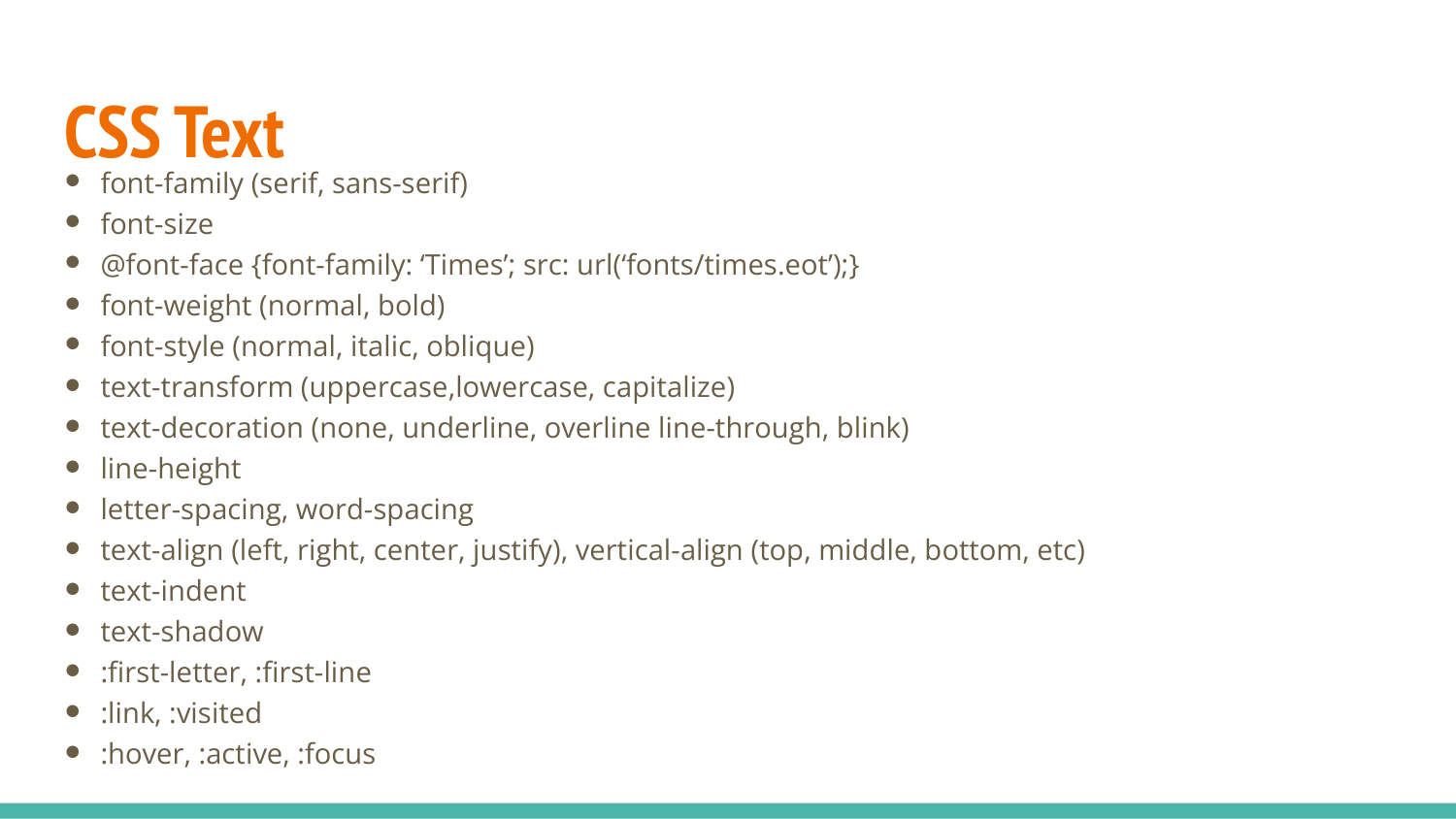

# CSS Text
font-family (serif, sans-serif)
font-size
@font-face {font-family: ‘Times’; src: url(‘fonts/times.eot’);}
font-weight (normal, bold)
font-style (normal, italic, oblique)
text-transform (uppercase,lowercase, capitalize)
text-decoration (none, underline, overline line-through, blink)
line-height
letter-spacing, word-spacing
text-align (left, right, center, justify), vertical-align (top, middle, bottom, etc)
text-indent
text-shadow
:first-letter, :first-line
:link, :visited
:hover, :active, :focus